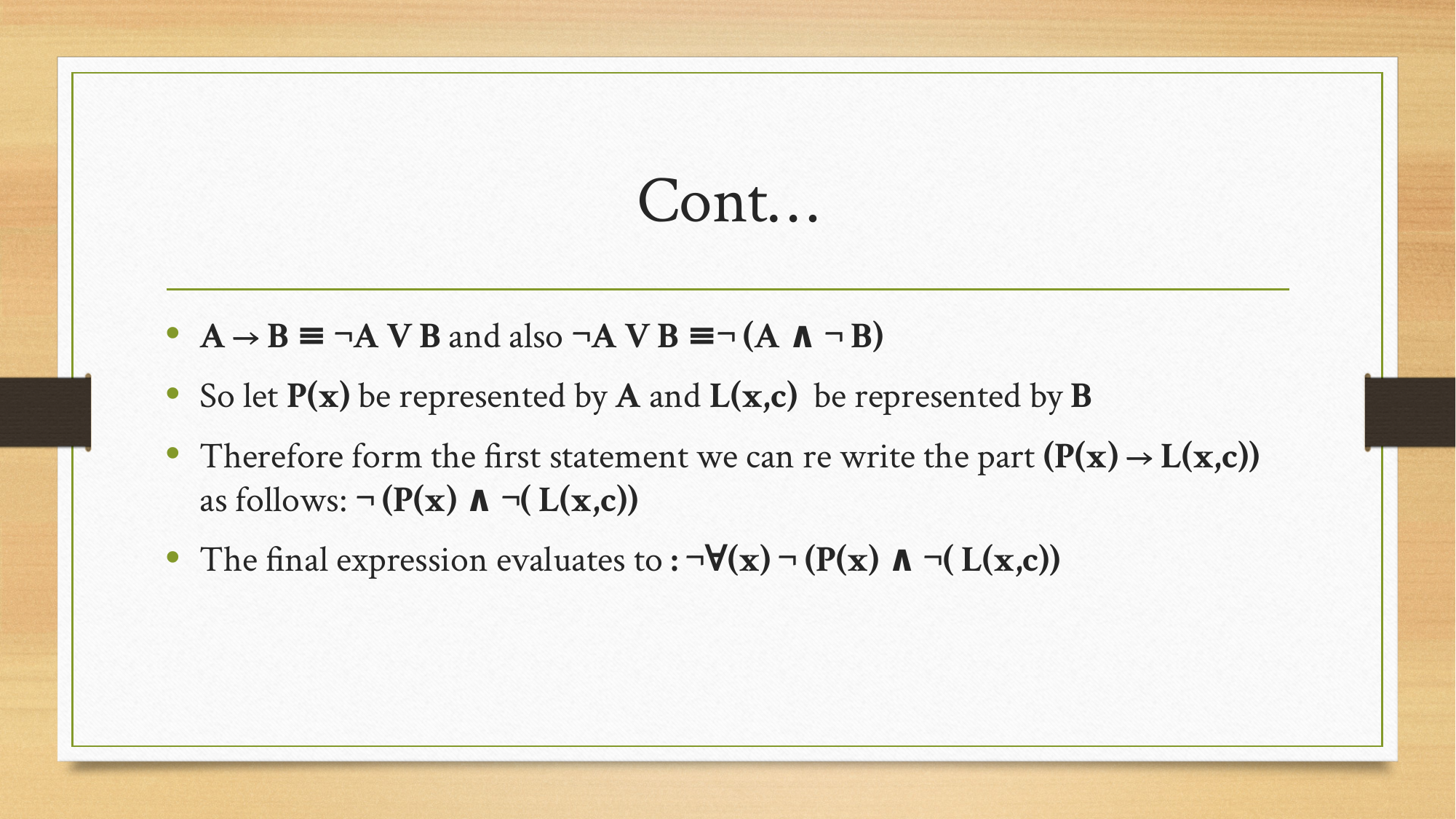

# Cont…
A → B ≡ ¬A V B and also ¬A V B ≡¬ (A ∧ ¬ B)
So let P(x) be represented by A and L(x,c)  be represented by B
Therefore form the first statement we can re write the part (P(x) → L(x,c)) as follows: ¬ (P(x) ∧ ¬( L(x,c))
The final expression evaluates to : ¬∀(x) ¬ (P(x) ∧ ¬( L(x,c))